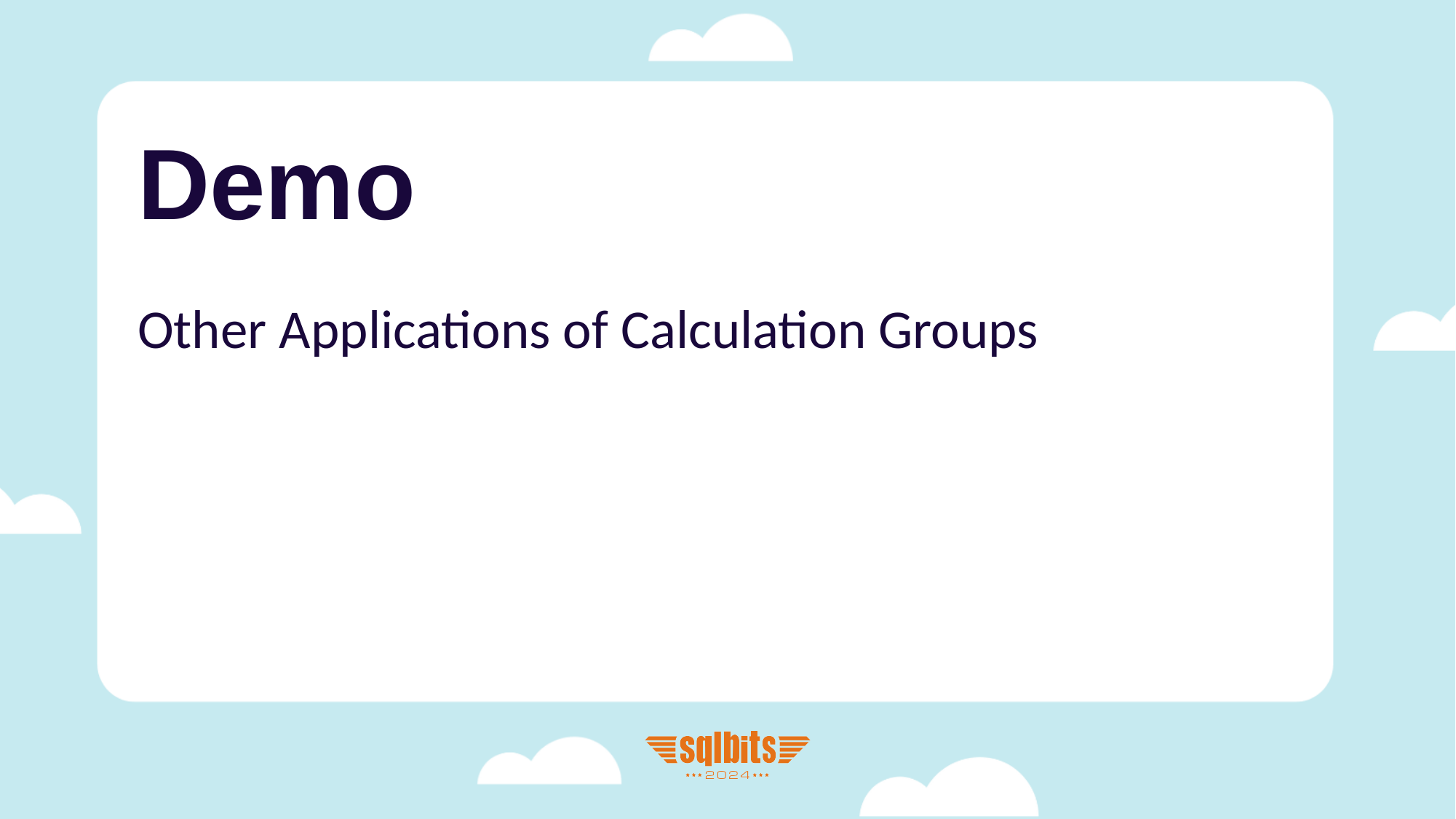

# Demo
Other Applications of Calculation Groups